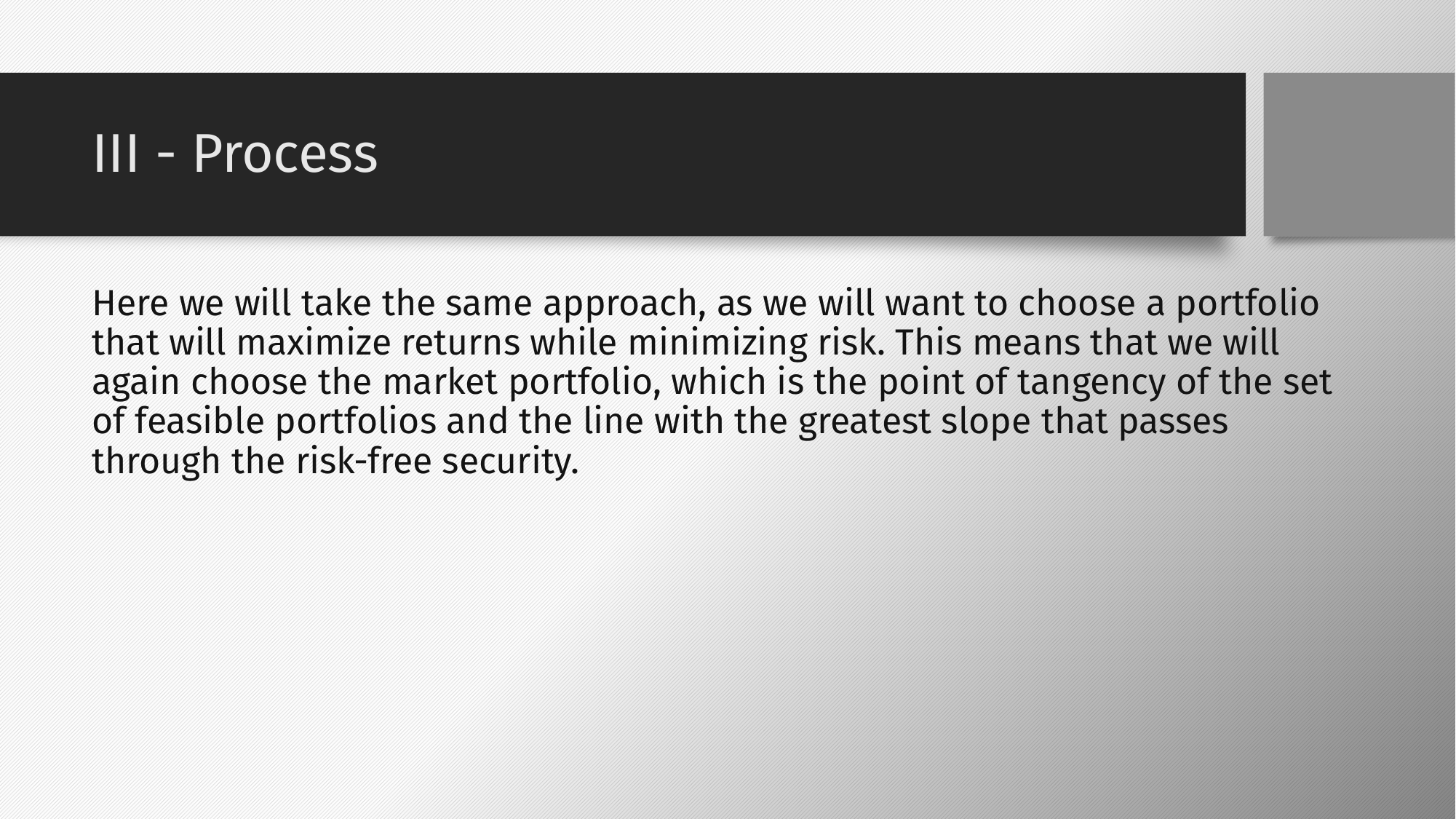

# III - Process
Here we will take the same approach, as we will want to choose a portfolio that will maximize returns while minimizing risk. This means that we will again choose the market portfolio, which is the point of tangency of the set of feasible portfolios and the line with the greatest slope that passes through the risk-free security.